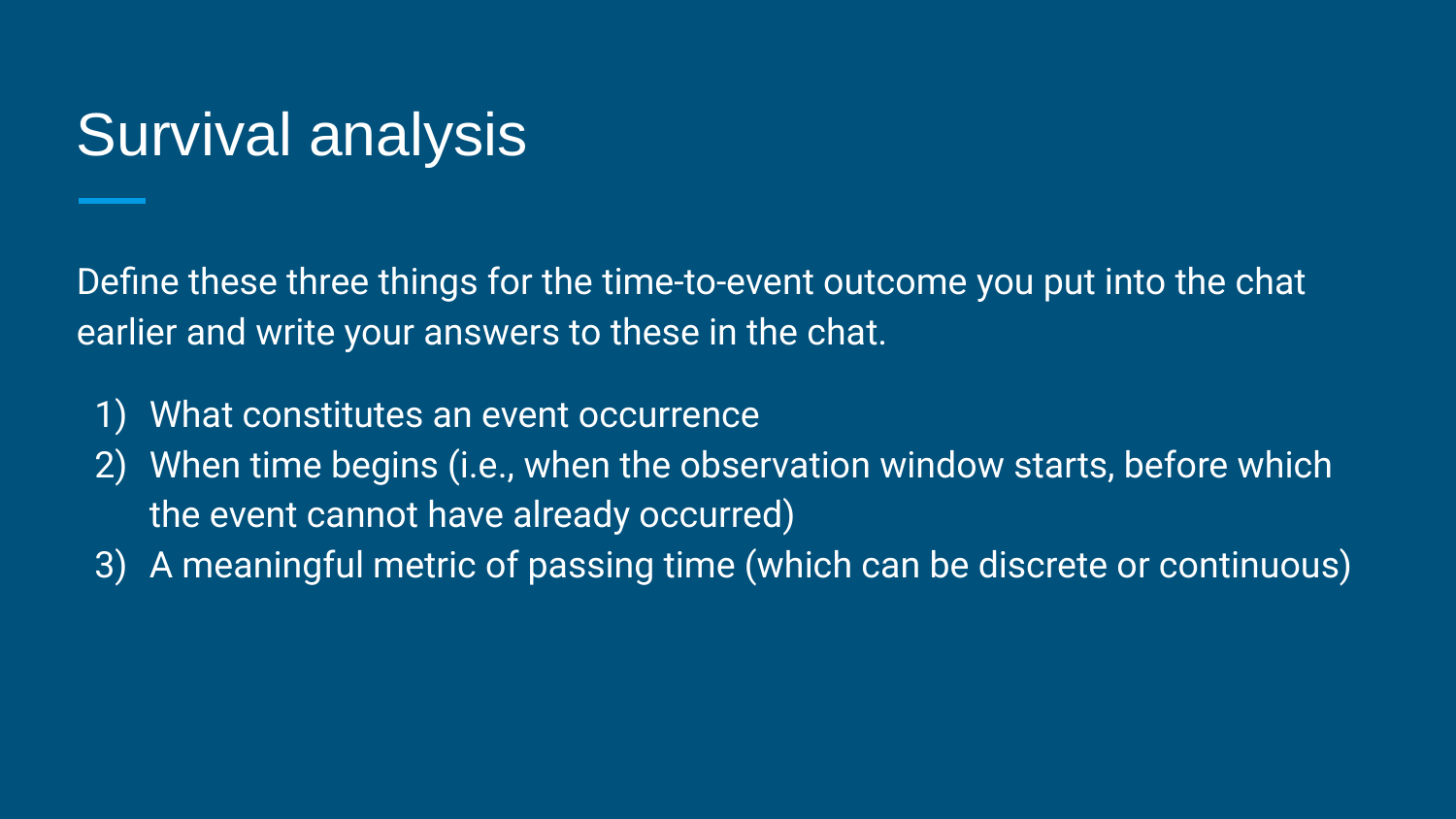

# Survival analysis
Define these three things for the time-to-event outcome you put into the chat earlier and write your answers to these in the chat.
What constitutes an event occurrence
When time begins (i.e., when the observation window starts, before which the event cannot have already occurred)
A meaningful metric of passing time (which can be discrete or continuous)